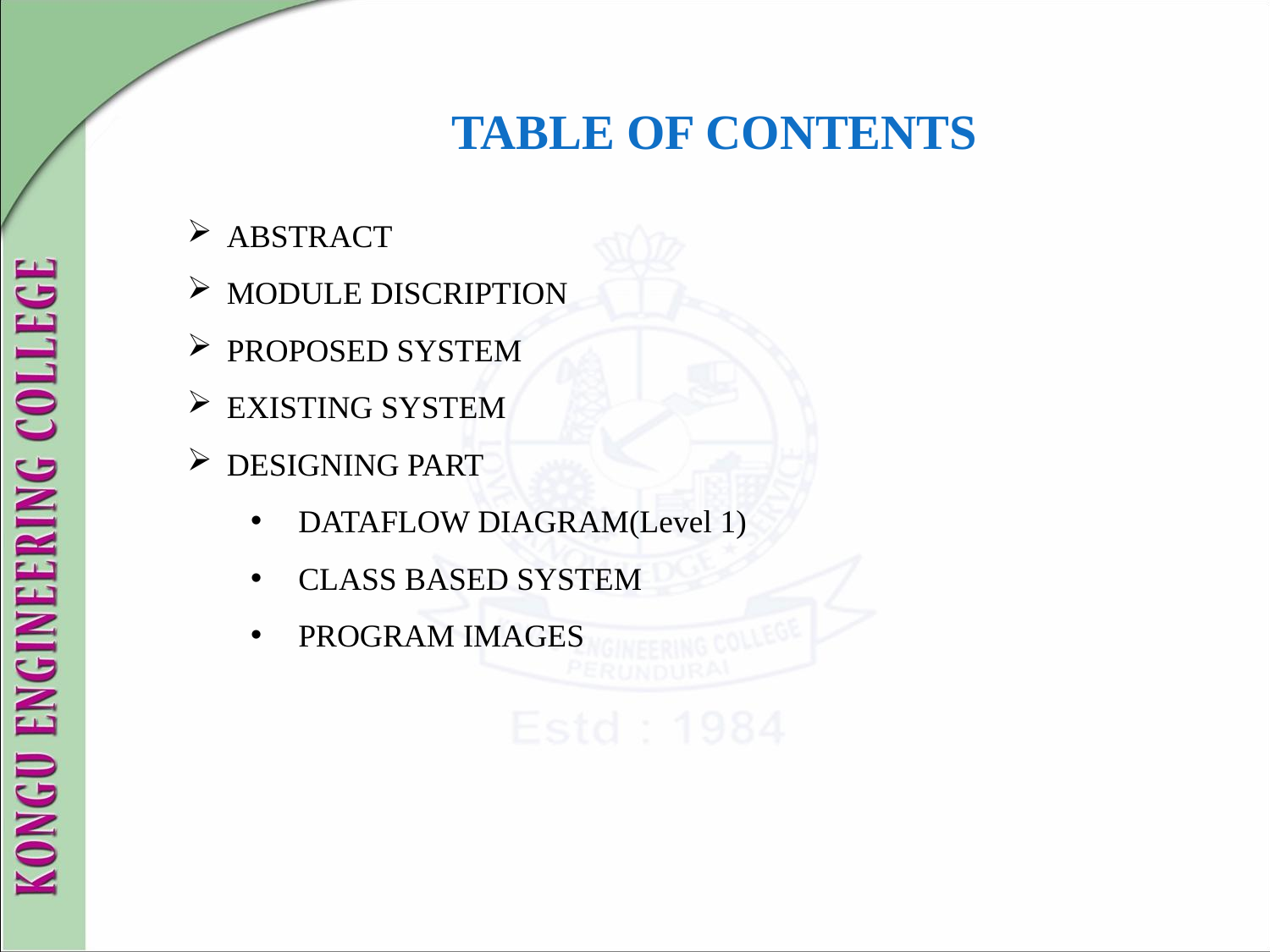

# TABLE OF CONTENTS
ABSTRACT
MODULE DISCRIPTION
PROPOSED SYSTEM
EXISTING SYSTEM
DESIGNING PART
DATAFLOW DIAGRAM(Level 1)
CLASS BASED SYSTEM
PROGRAM IMAGES